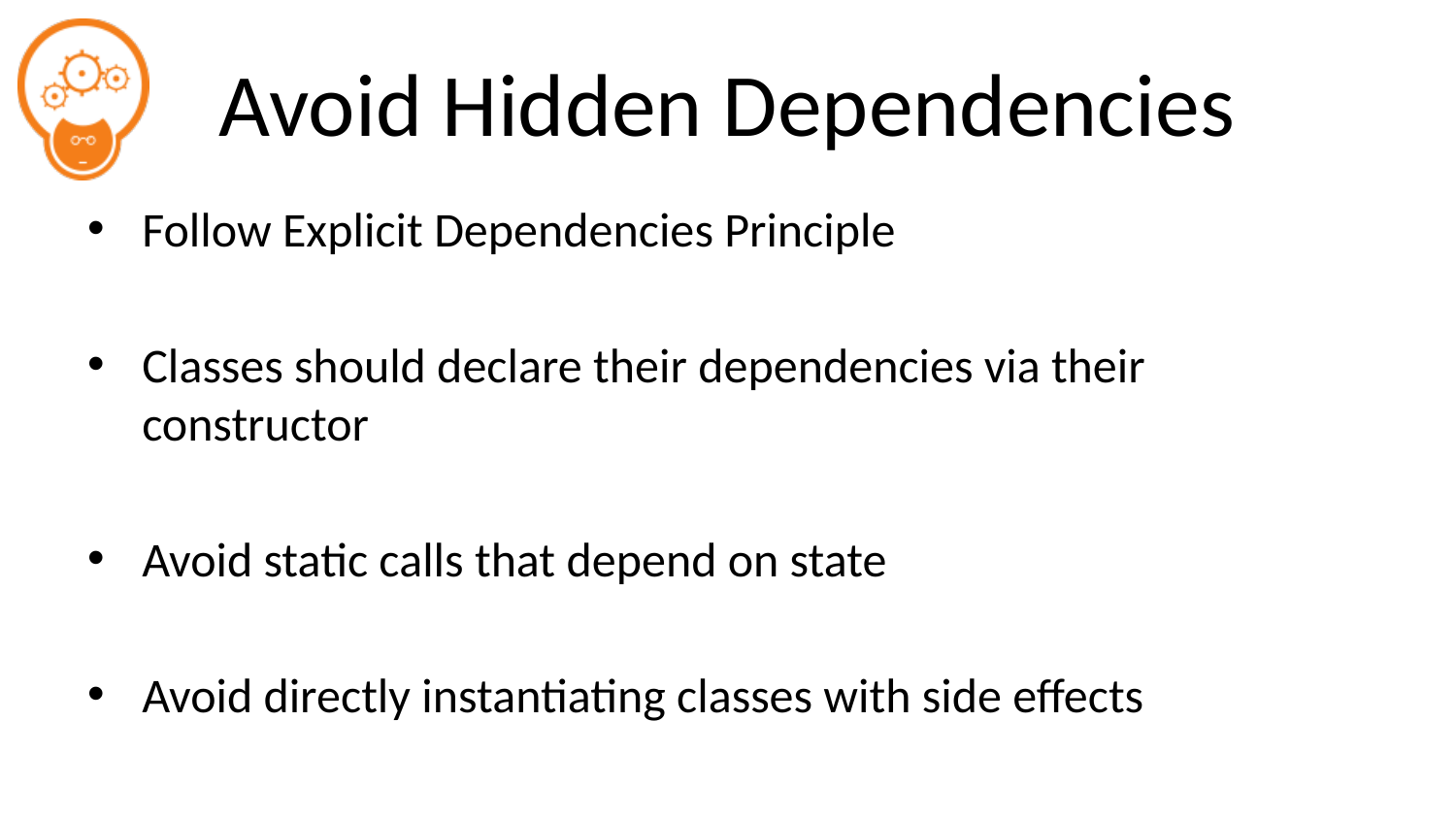

# Avoid Hidden Dependencies
Follow Explicit Dependencies Principle

Classes should declare their dependencies via their constructor

Avoid static calls that depend on state

Avoid directly instantiating classes with side effects